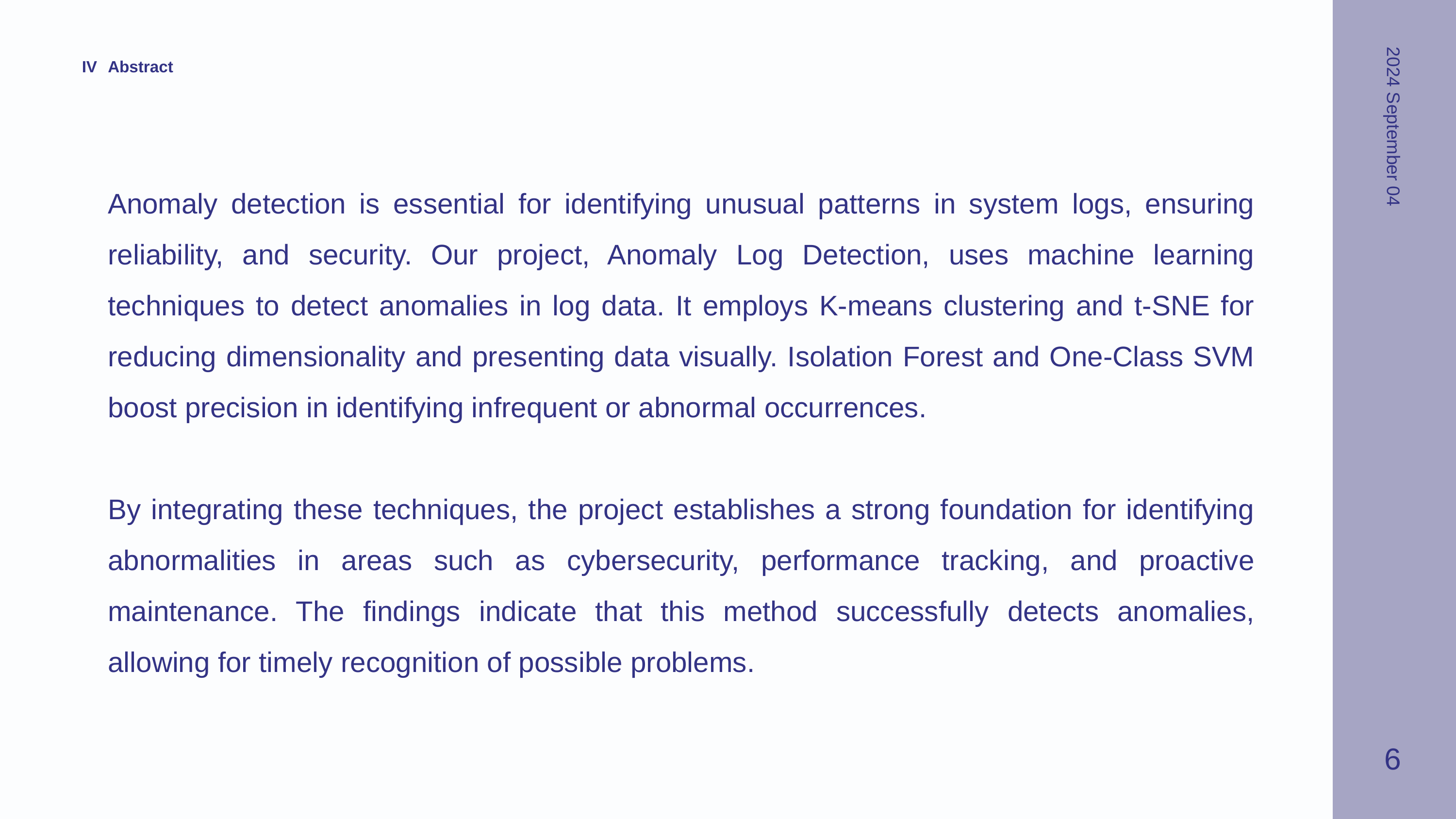

IV
Abstract

2024 September 04
Anomaly detection is essential for identifying unusual patterns in system logs, ensuring reliability, and security. Our project, Anomaly Log Detection, uses machine learning techniques to detect anomalies in log data. It employs K-means clustering and t-SNE for reducing dimensionality and presenting data visually. Isolation Forest and One-Class SVM boost precision in identifying infrequent or abnormal occurrences.

By integrating these techniques, the project establishes a strong foundation for identifying abnormalities in areas such as cybersecurity, performance tracking, and proactive maintenance. The findings indicate that this method successfully detects anomalies, allowing for timely recognition of possible problems.

6
2